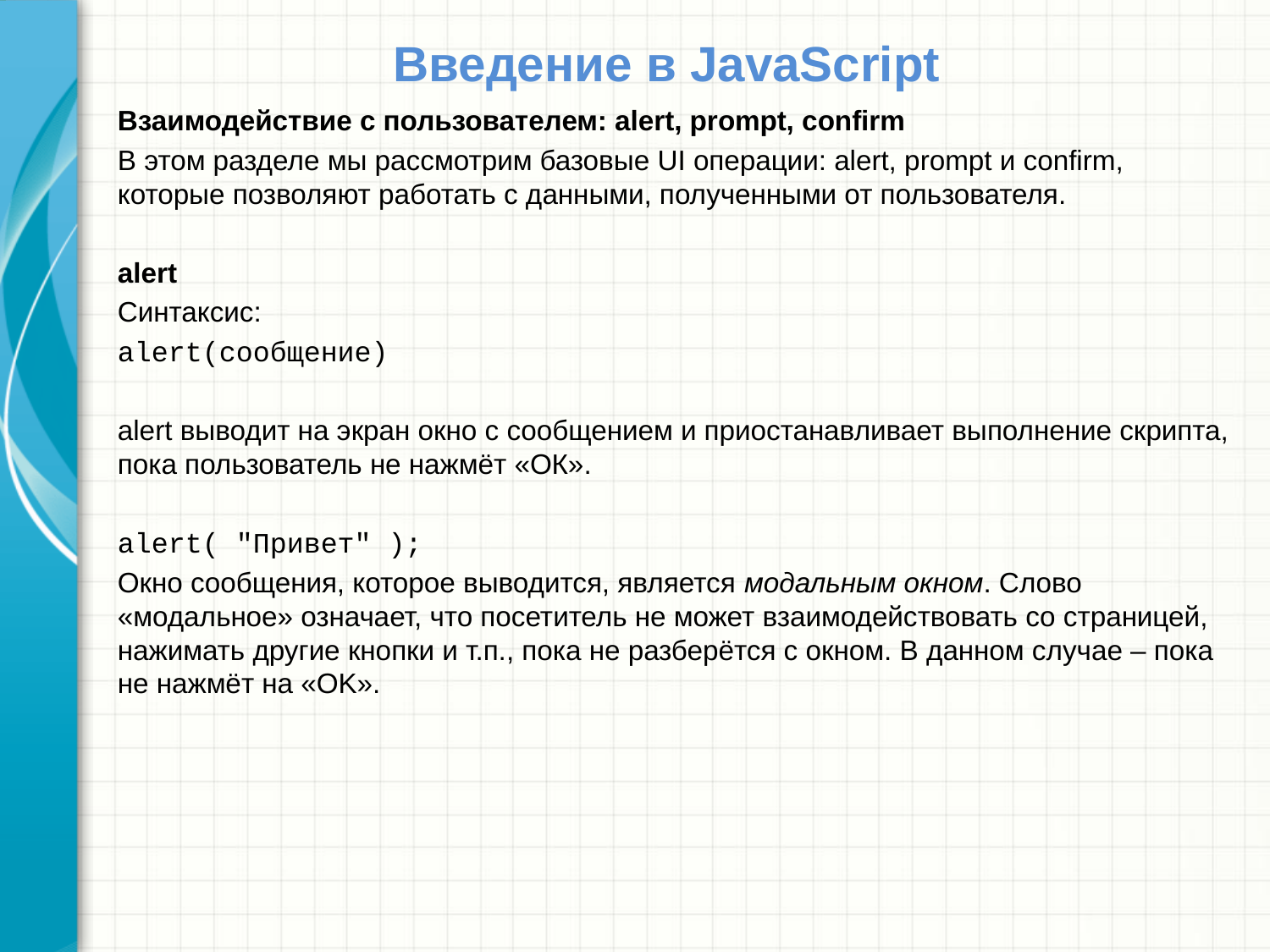

# Введение в JavaScript
Взаимодействие с пользователем: alert, prompt, confirm
В этом разделе мы рассмотрим базовые UI операции: alert, prompt и confirm, которые позволяют работать с данными, полученными от пользователя.

alert
Синтаксис:
alert(сообщение)

alert выводит на экран окно с сообщением и приостанавливает выполнение скрипта, пока пользователь не нажмёт «ОК».

alert( "Привет" );
Окно сообщения, которое выводится, является модальным окном. Слово «модальное» означает, что посетитель не может взаимодействовать со страницей, нажимать другие кнопки и т.п., пока не разберётся с окном. В данном случае – пока не нажмёт на «OK».